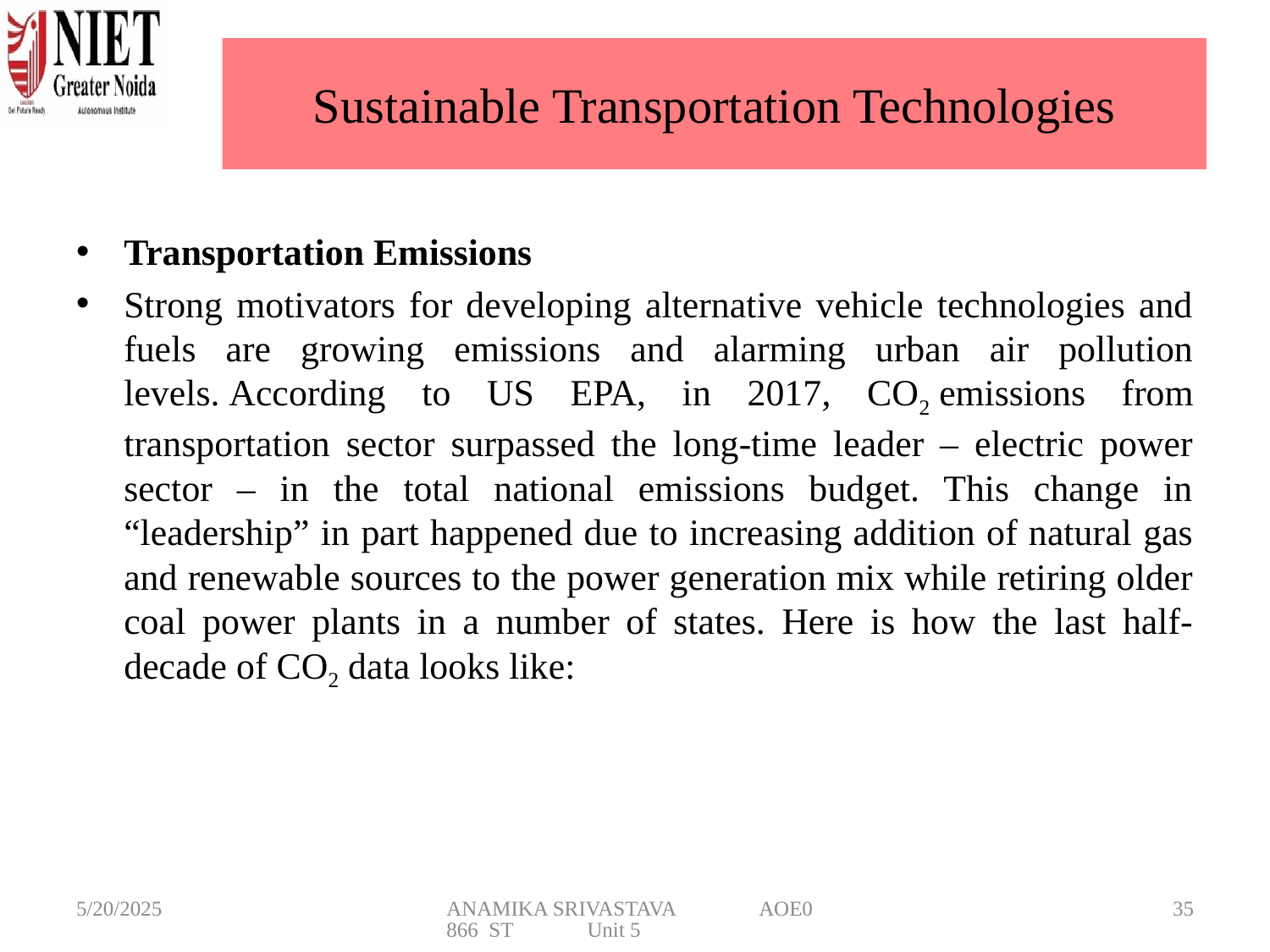

# Sustainable Transportation Technologies
Transportation Emissions
Strong motivators for developing alternative vehicle technologies and fuels are growing emissions and alarming urban air pollution levels. According to US EPA, in 2017, CO2 emissions from transportation sector surpassed the long-time leader – electric power sector – in the total national emissions budget. This change in “leadership” in part happened due to increasing addition of natural gas and renewable sources to the power generation mix while retiring older coal power plants in a number of states. Here is how the last half-decade of CO2 data looks like:

5/20/2025
ANAMIKA SRIVASTAVA                AOE0866  ST              Unit 5
35